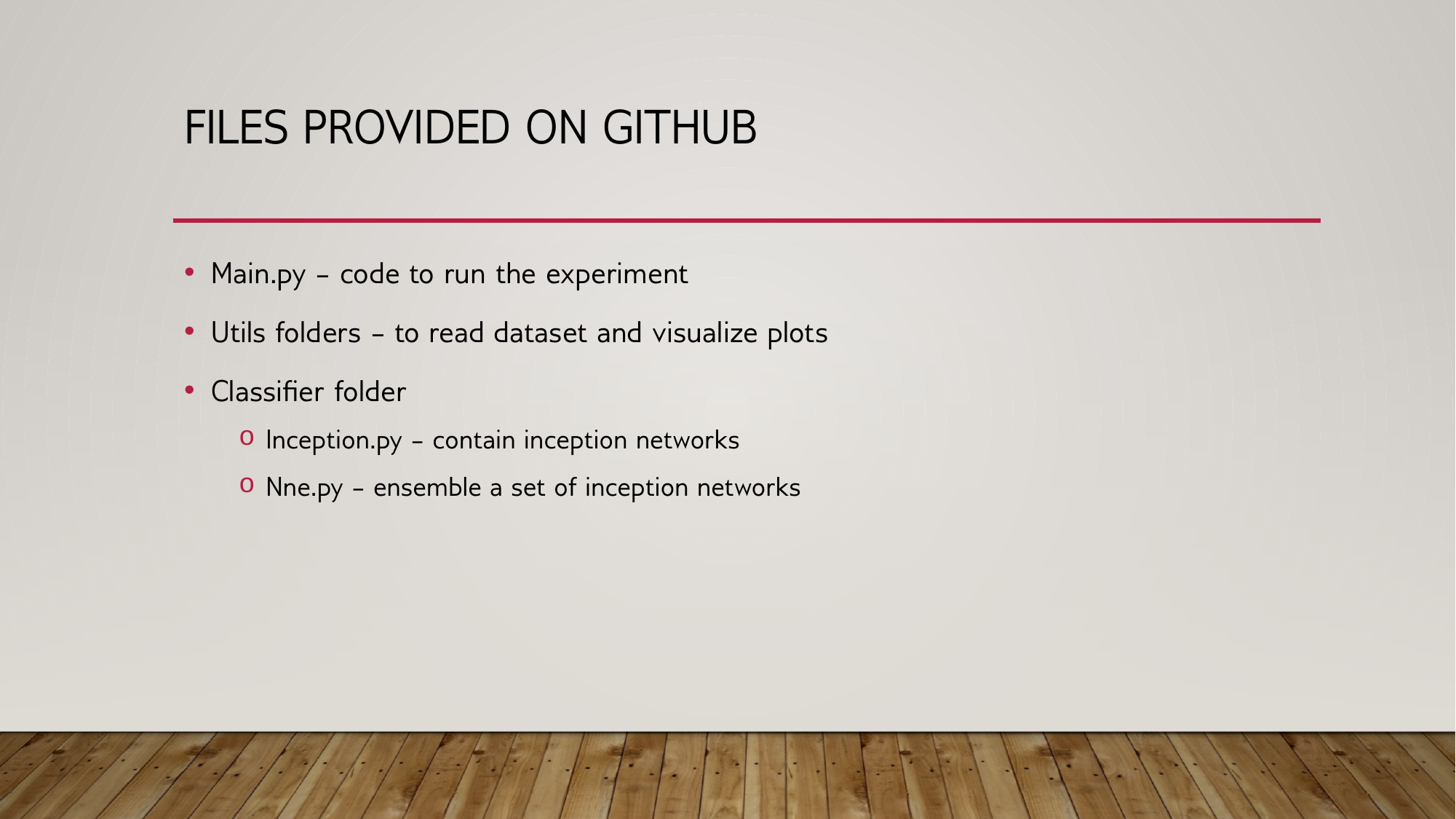

# Files provided on Github
Main.py – code to run the experiment
Utils folders – to read dataset and visualize plots
Classifier folder
Inception.py – contain inception networks
Nne.py – ensemble a set of inception networks